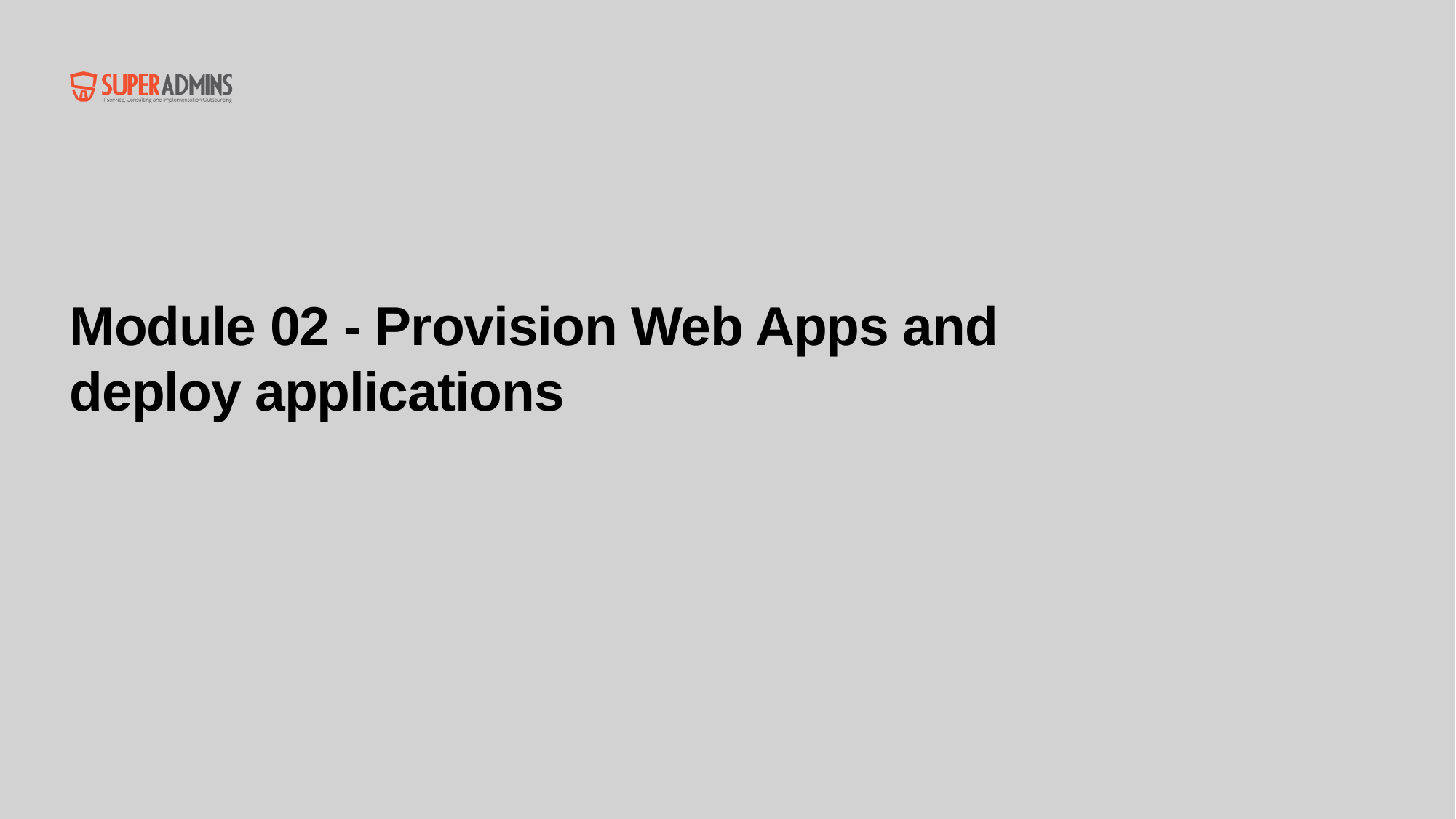

# Module 02 - Provision Web Apps and deploy applications